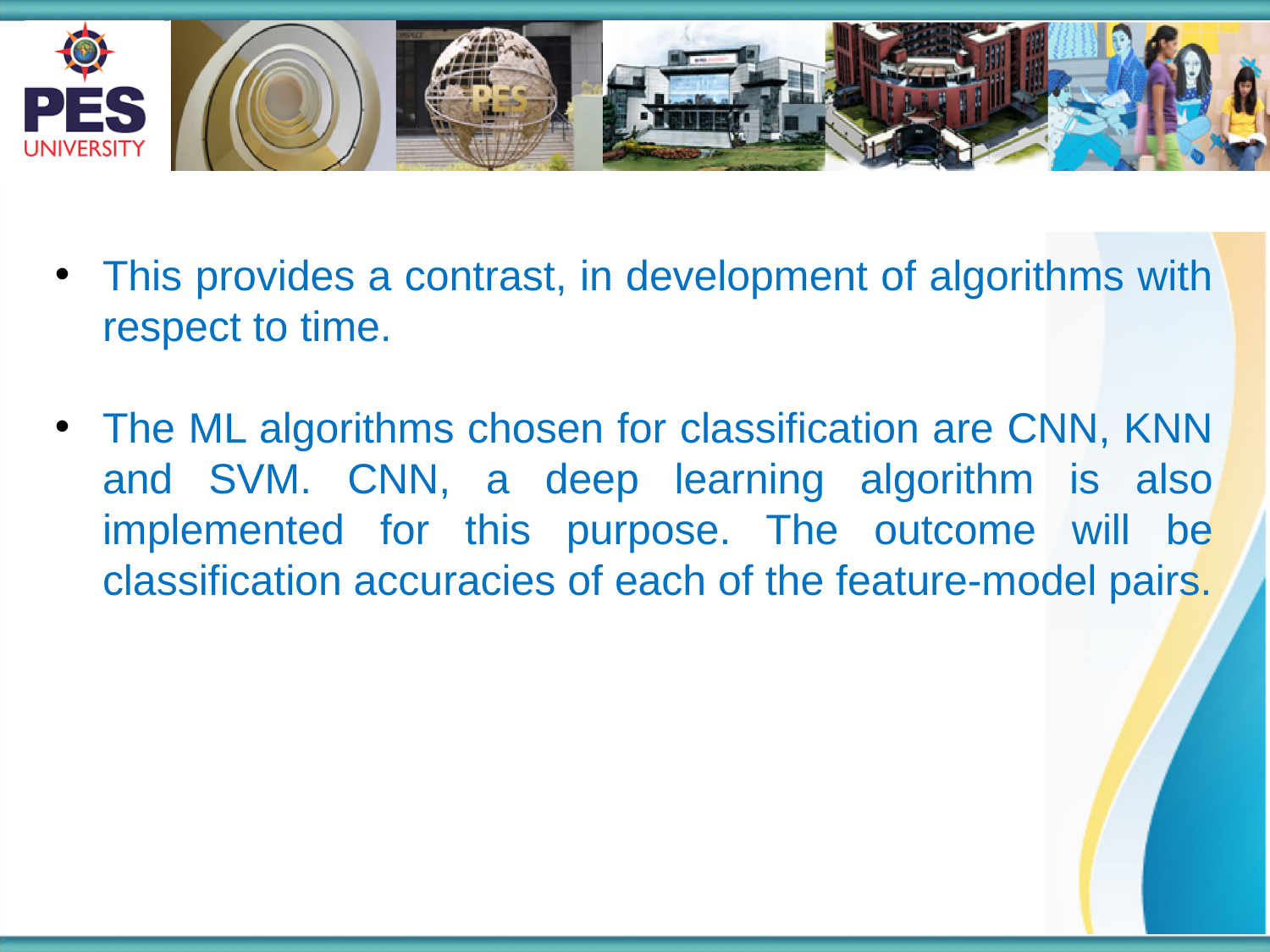

This provides a contrast, in development of algorithms with respect to time.

The ML algorithms chosen for classification are CNN, KNN and SVM. CNN, a deep learning algorithm is also implemented for this purpose. The outcome will be classification accuracies of each of the feature-model pairs.